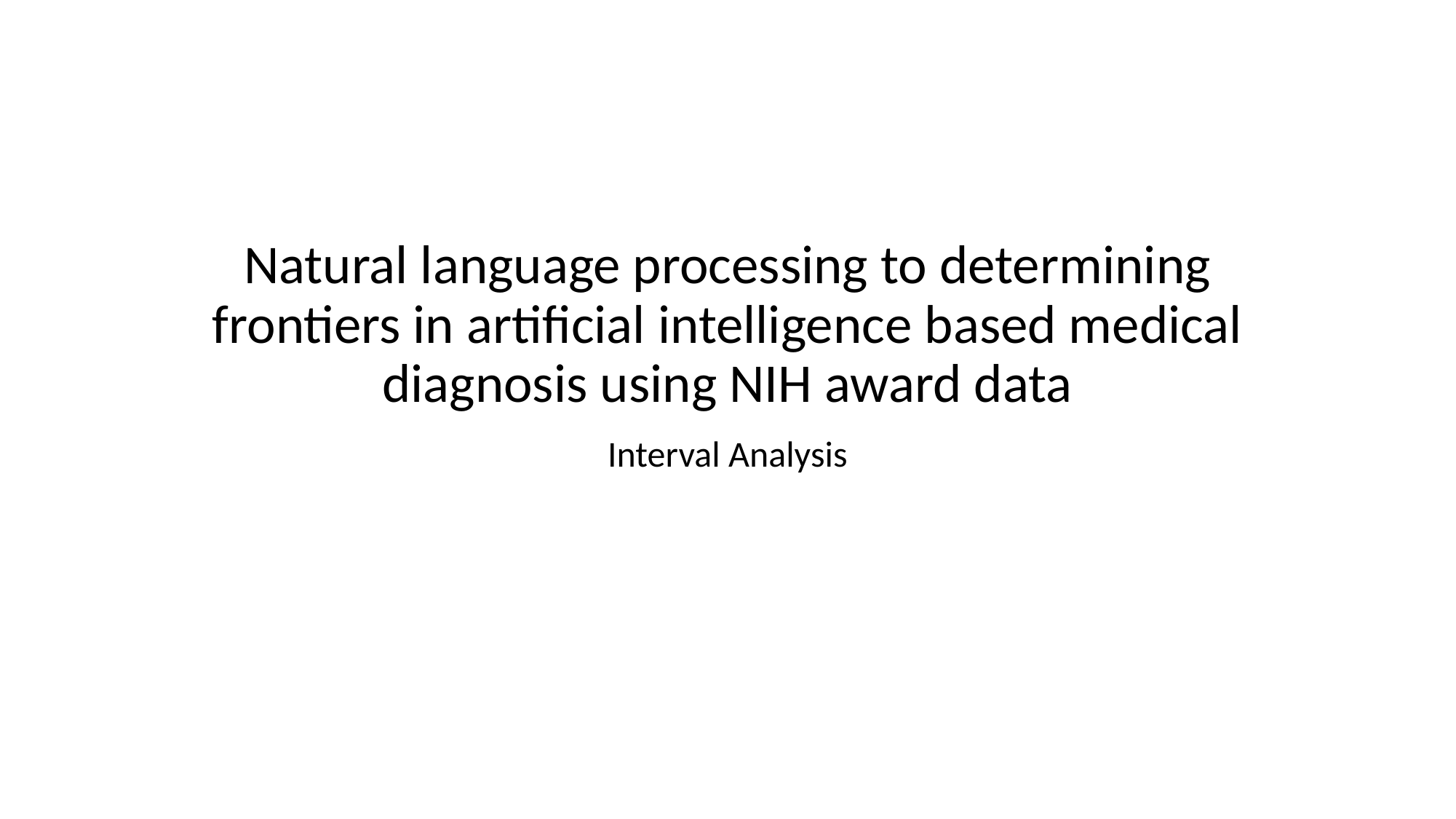

# Natural language processing to determining frontiers in artificial intelligence based medical diagnosis using NIH award data
Interval Analysis